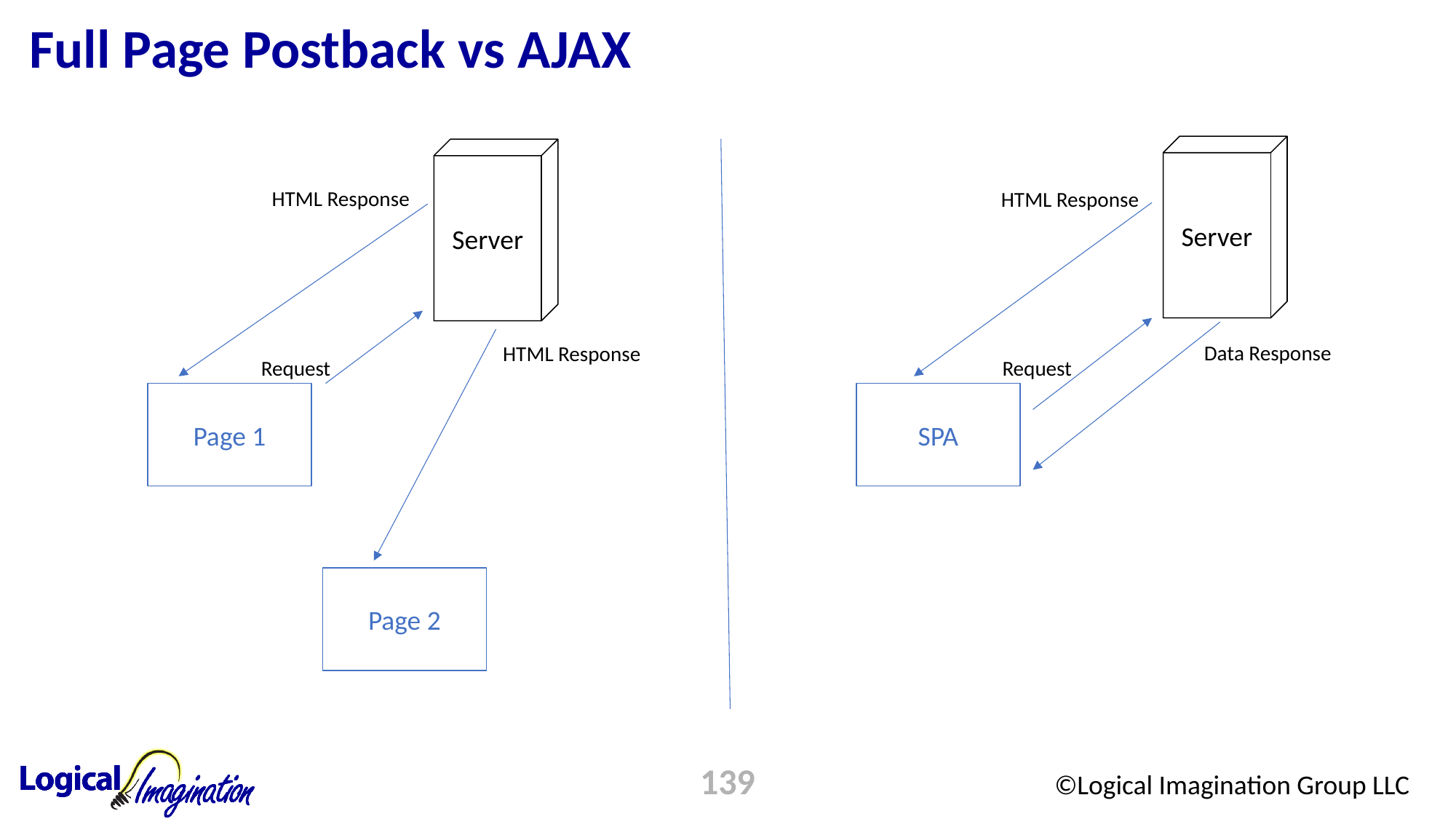

# Full Page Postback vs AJAX
Server
Server
HTML Response
HTML Response
Data Response
HTML Response
Request
Request
Page 1
SPA
Page 2
139